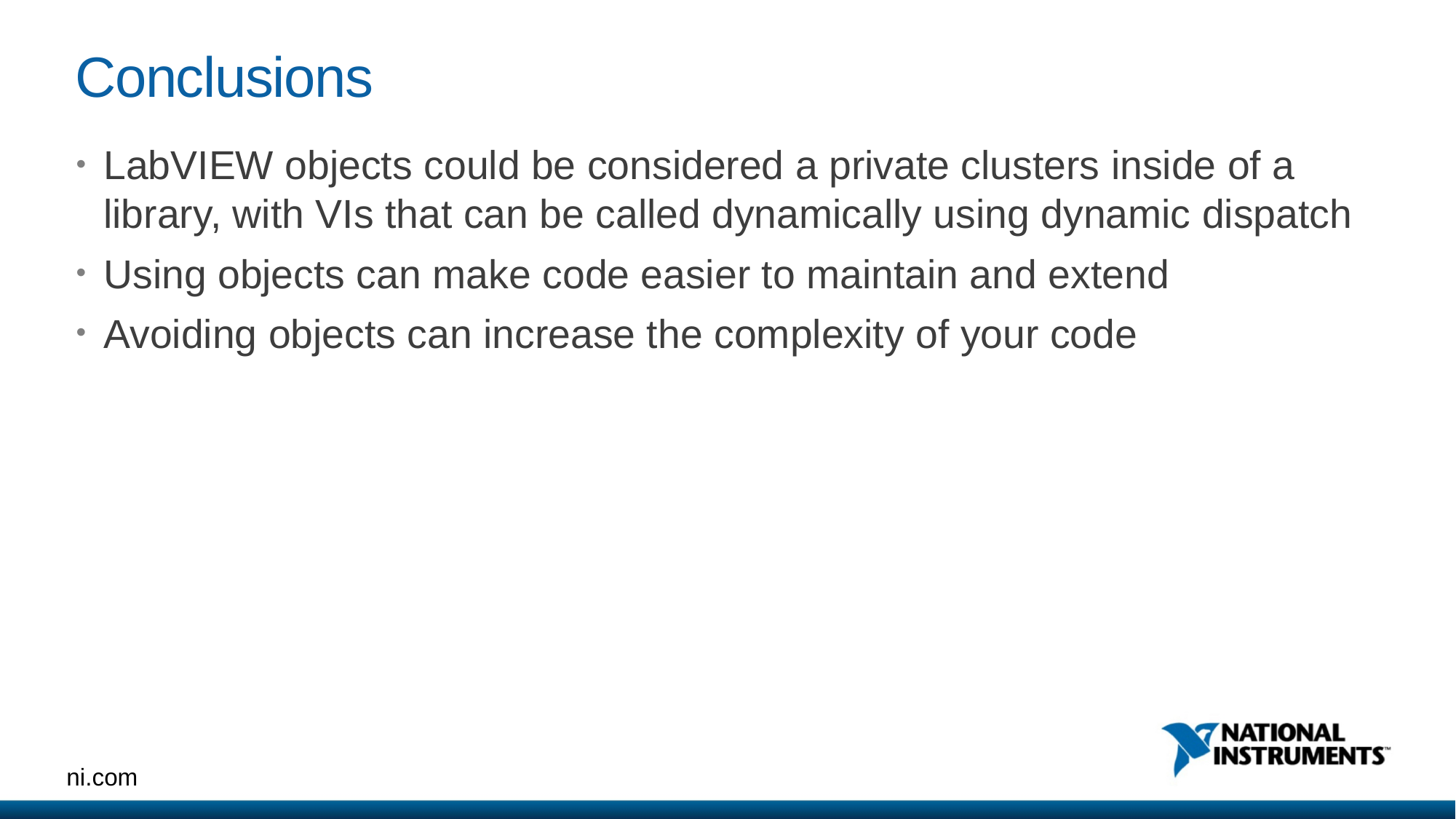

# Conclusions
LabVIEW objects could be considered a private clusters inside of a library, with VIs that can be called dynamically using dynamic dispatch
Using objects can make code easier to maintain and extend
Avoiding objects can increase the complexity of your code